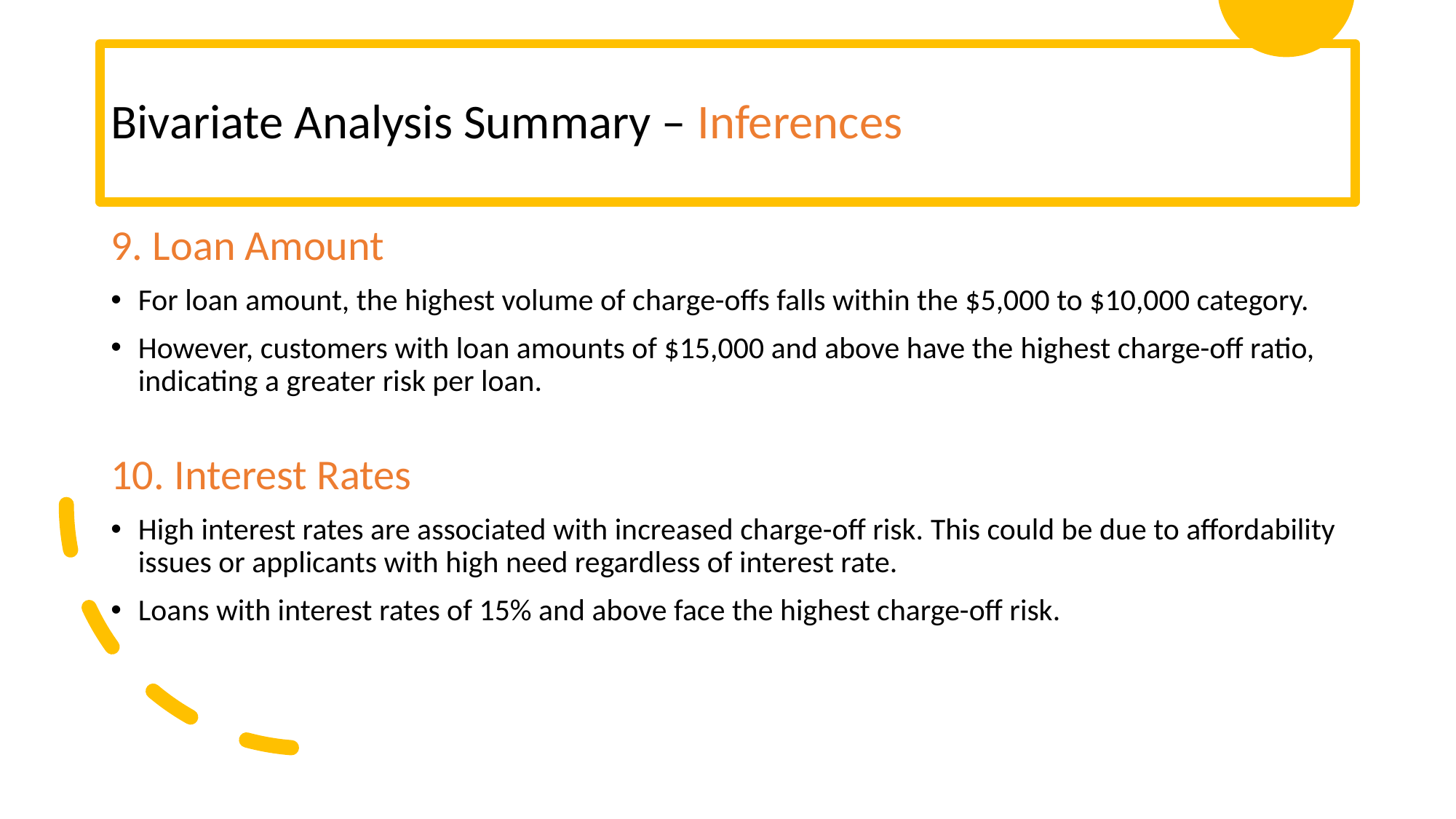

# Bivariate Analysis Summary – Inferences
9. Loan Amount
For loan amount, the highest volume of charge-offs falls within the $5,000 to $10,000 category.
However, customers with loan amounts of $15,000 and above have the highest charge-off ratio, indicating a greater risk per loan.

10. Interest Rates
High interest rates are associated with increased charge-off risk. This could be due to affordability issues or applicants with high need regardless of interest rate.
Loans with interest rates of 15% and above face the highest charge-off risk.